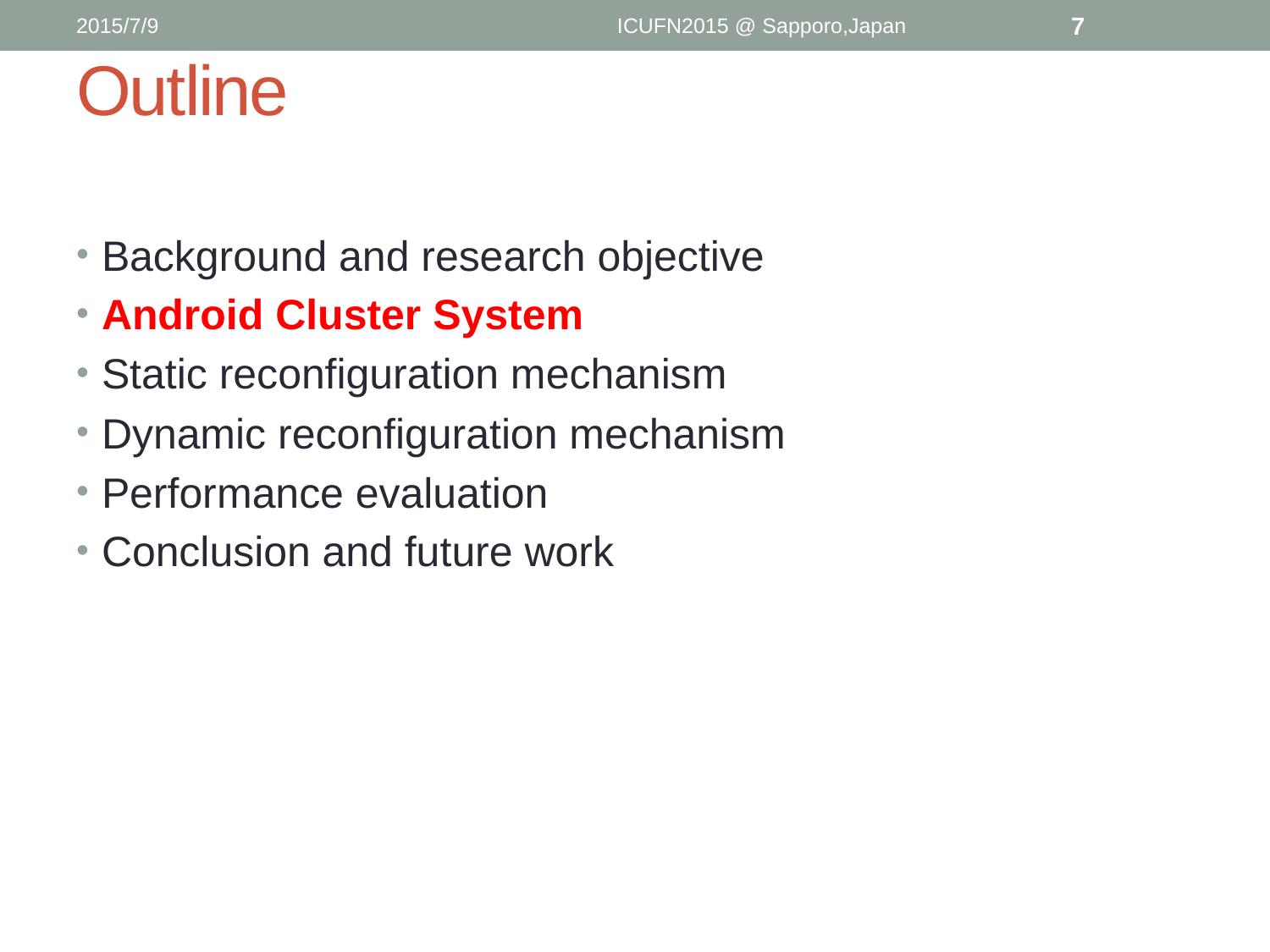

2015/7/9
ICUFN2015 @ Sapporo,Japan
7
Outline
Background and research objective
Android Cluster System
Static reconfiguration mechanism
Dynamic reconfiguration mechanism
Performance evaluation
Conclusion and future work